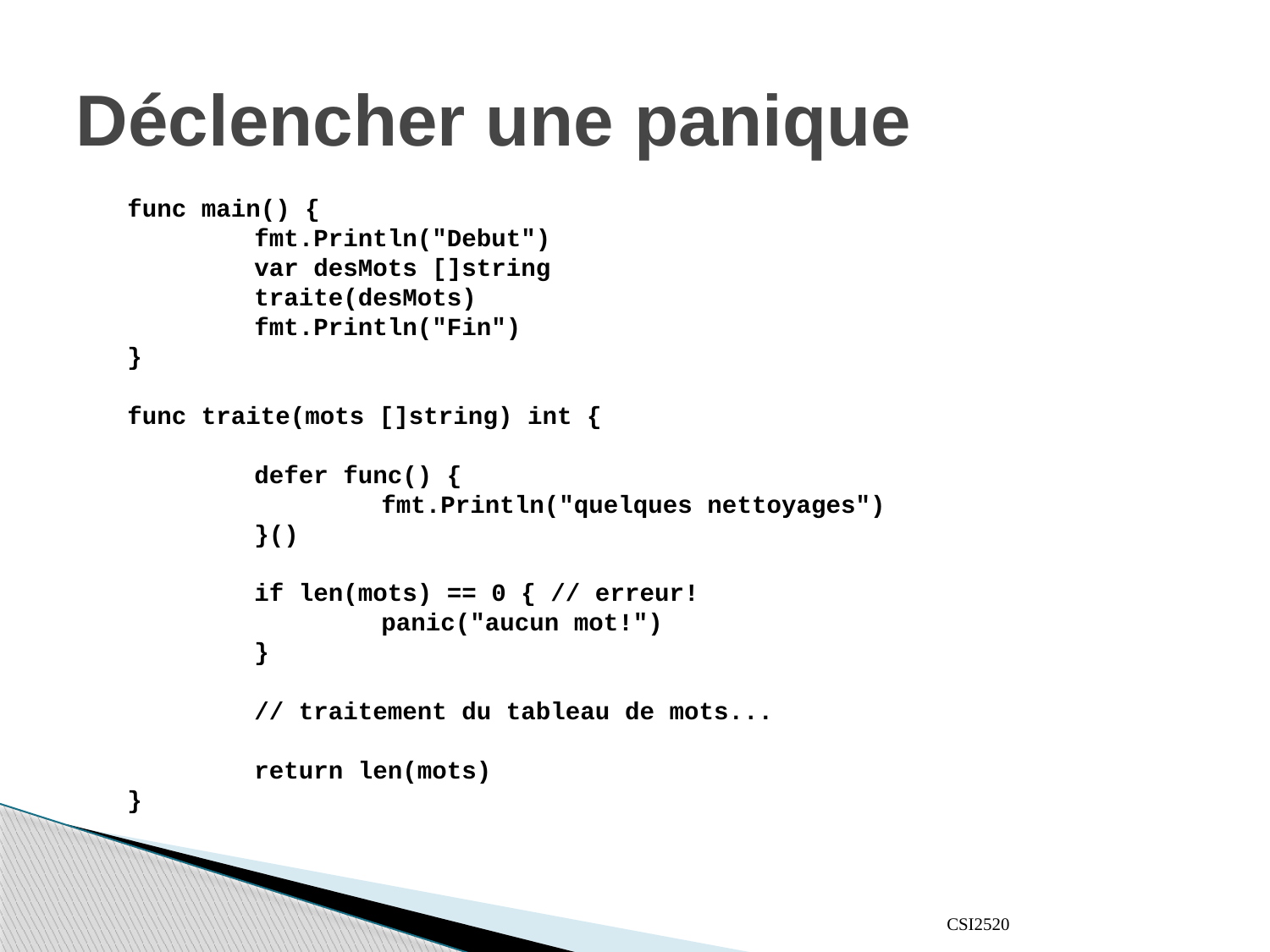

# Déclencher une panique
func main() {
	fmt.Println("Debut")
	var desMots []string
	traite(desMots)
	fmt.Println("Fin")
}

func traite(mots []string) int {

	defer func() {
		fmt.Println("quelques nettoyages")
	}()

	if len(mots) == 0 { // erreur!
		panic("aucun mot!")
	}

	// traitement du tableau de mots...

	return len(mots)
}
CSI2520